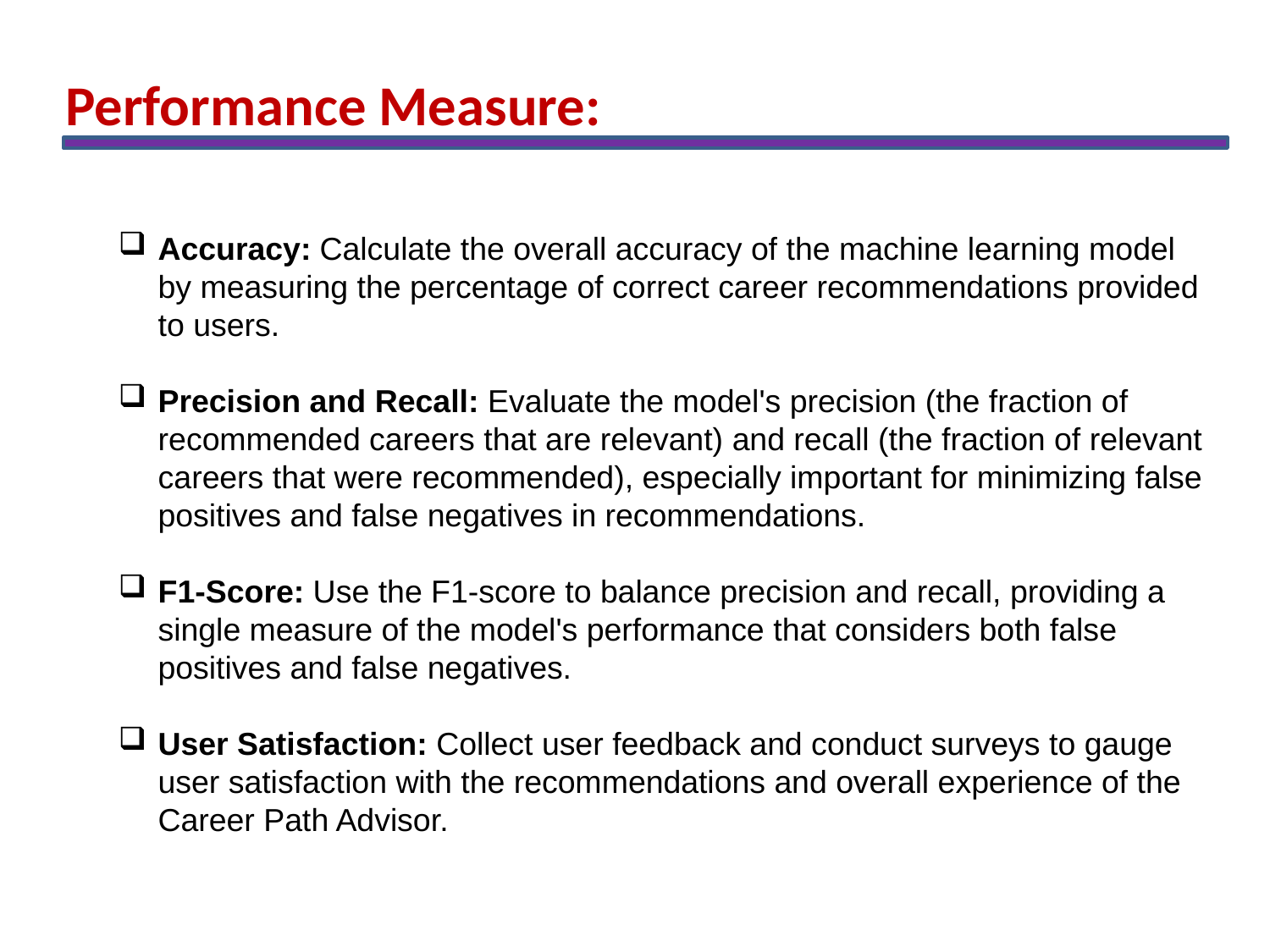

Performance Measure:

Accuracy: Calculate the overall accuracy of the machine learning model by measuring the percentage of correct career recommendations provided to users.

Precision and Recall: Evaluate the model's precision (the fraction of recommended careers that are relevant) and recall (the fraction of relevant careers that were recommended), especially important for minimizing false positives and false negatives in recommendations.

F1-Score: Use the F1-score to balance precision and recall, providing a single measure of the model's performance that considers both false positives and false negatives.

User Satisfaction: Collect user feedback and conduct surveys to gauge user satisfaction with the recommendations and overall experience of the Career Path Advisor.